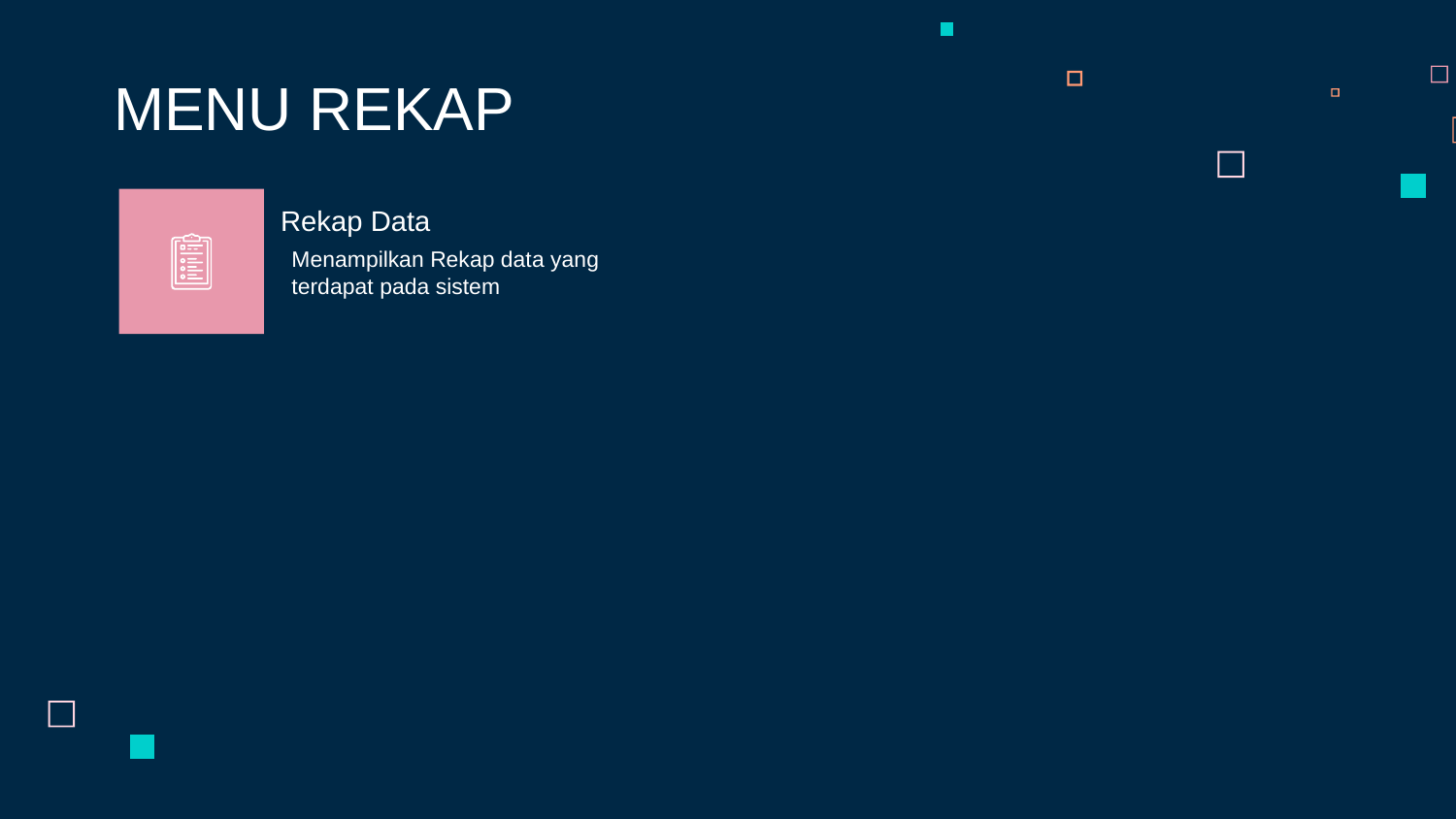

MENU REKAP

Rekap Data
Menampilkan Rekap data yang terdapat pada sistem